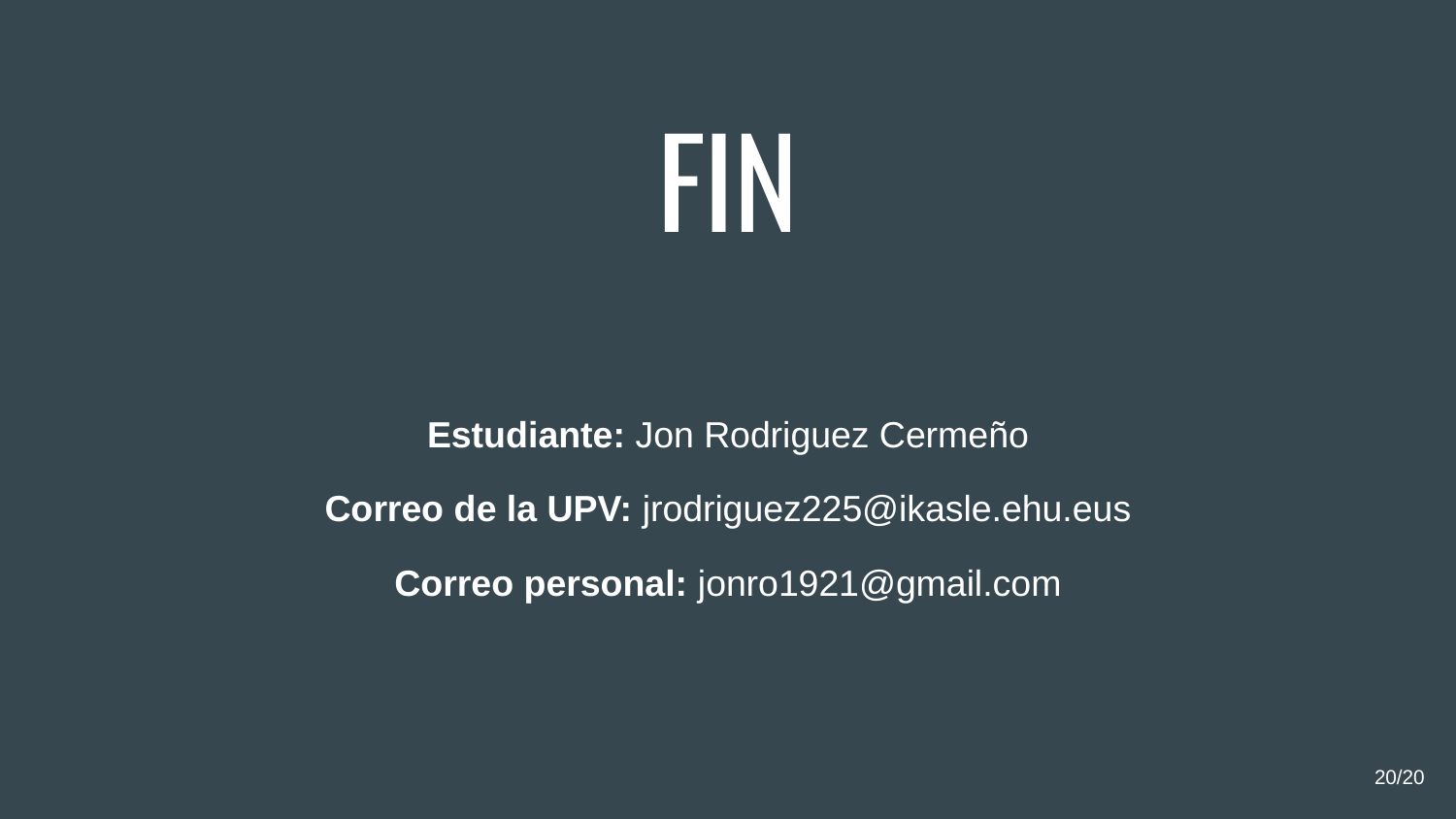

# FIN
Estudiante: Jon Rodriguez Cermeño
Correo de la UPV: jrodriguez225@ikasle.ehu.eus
Correo personal: jonro1921@gmail.com
20/20